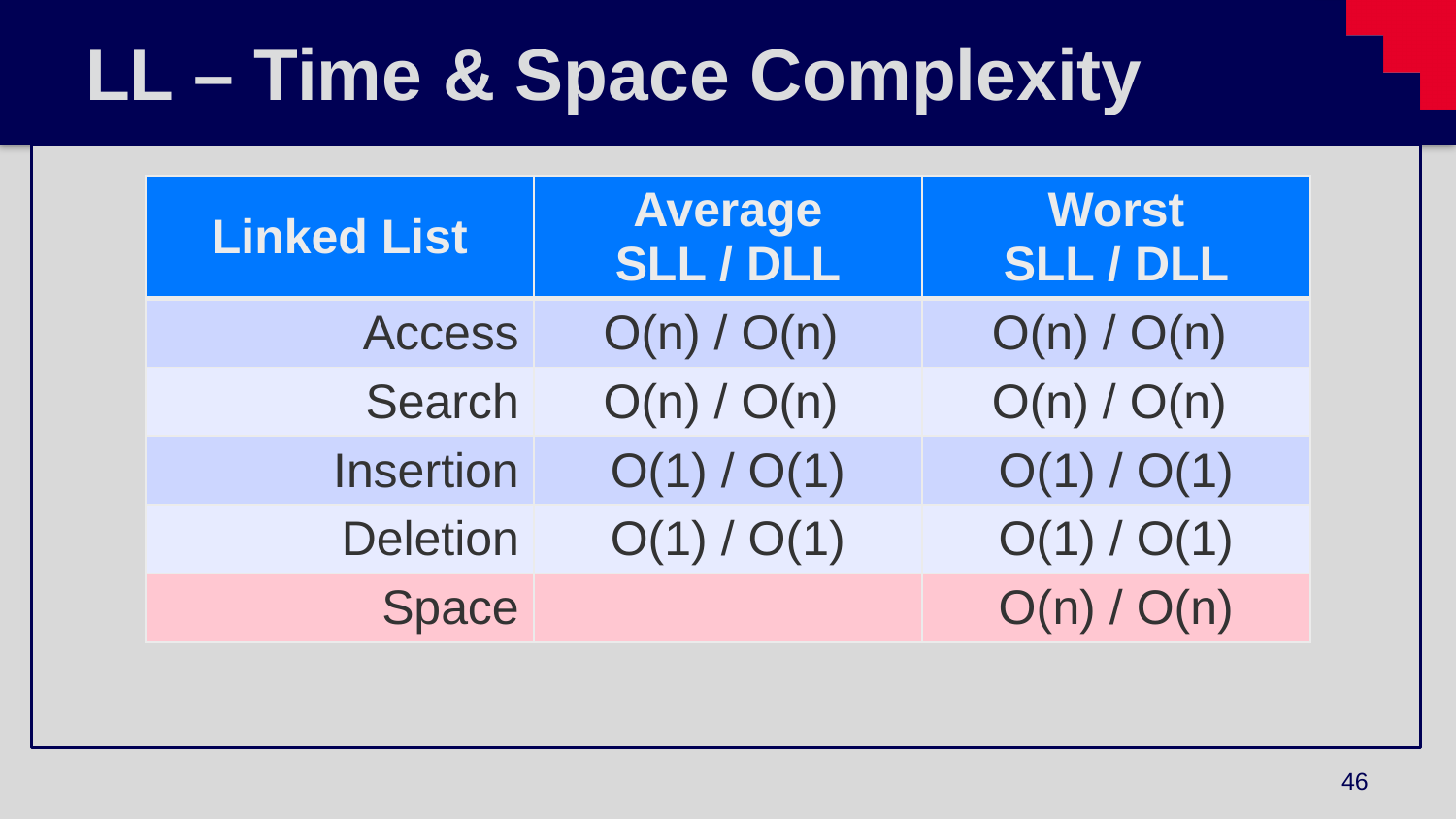

# LL – Time & Space Complexity

| Linked List | Average SLL / DLL | Worst SLL / DLL |
| --- | --- | --- |
| Access | O(n) / O(n) | O(n) / O(n) |
| Search | O(n) / O(n) | O(n) / O(n) |
| Insertion | O(1) / O(1) | O(1) / O(1) |
| Deletion | O(1) / O(1) | O(1) / O(1) |
| Space |  | O(n) / O(n) |
46